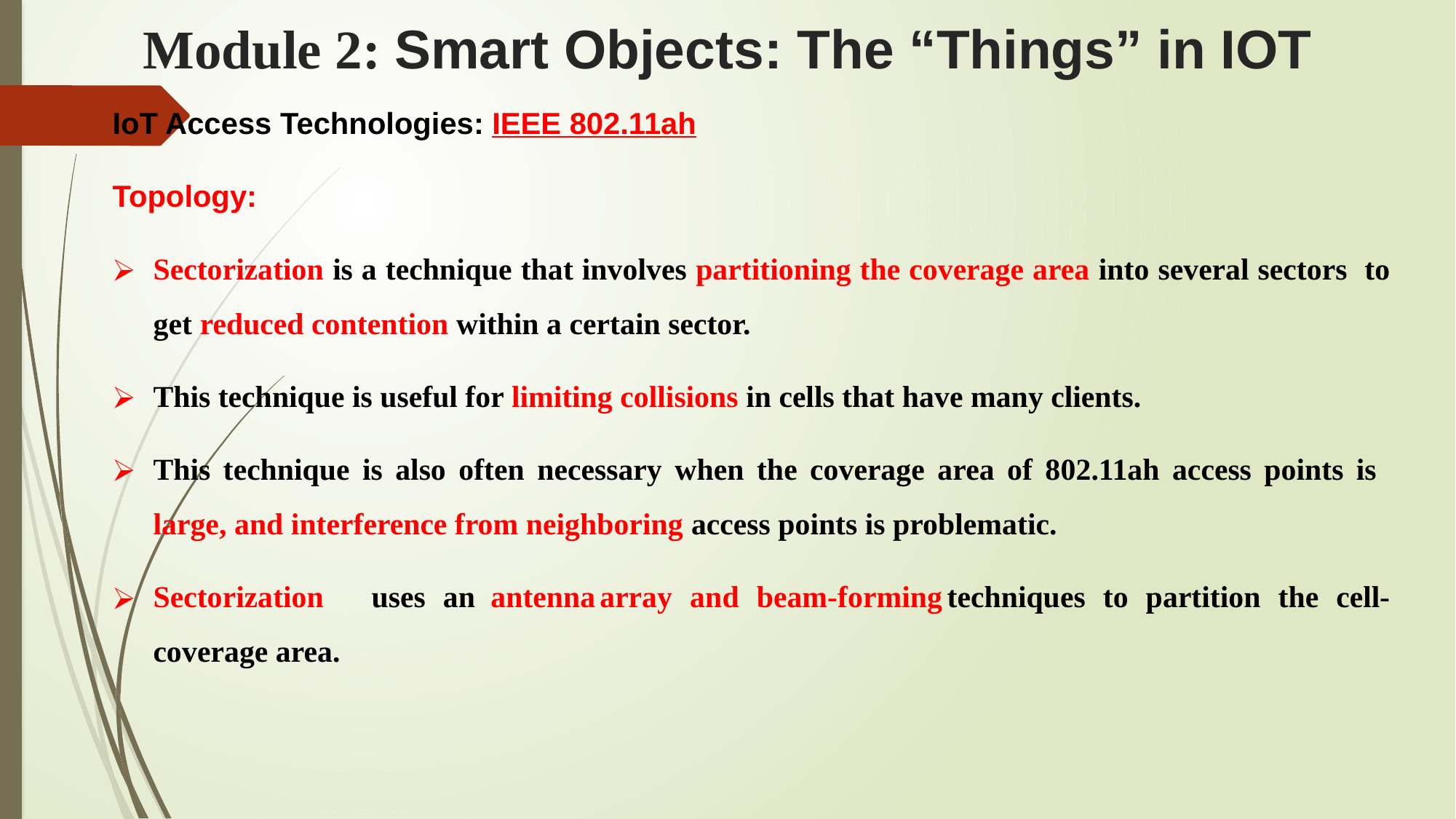

# Module 2: Smart Objects: The “Things” in IOT
IoT Access Technologies: IEEE 802.11ah

Topology:
Sectorization is a technique that involves partitioning the coverage area into several sectors  to get reduced contention within a certain sector.
This technique is useful for limiting collisions in cells that have many clients.
This technique is also often necessary when the coverage area of 802.11ah access points is  large, and interference from neighboring access points is problematic.
Sectorization	uses an	antenna	array and beam-forming	techniques to partition the cell-coverage area.